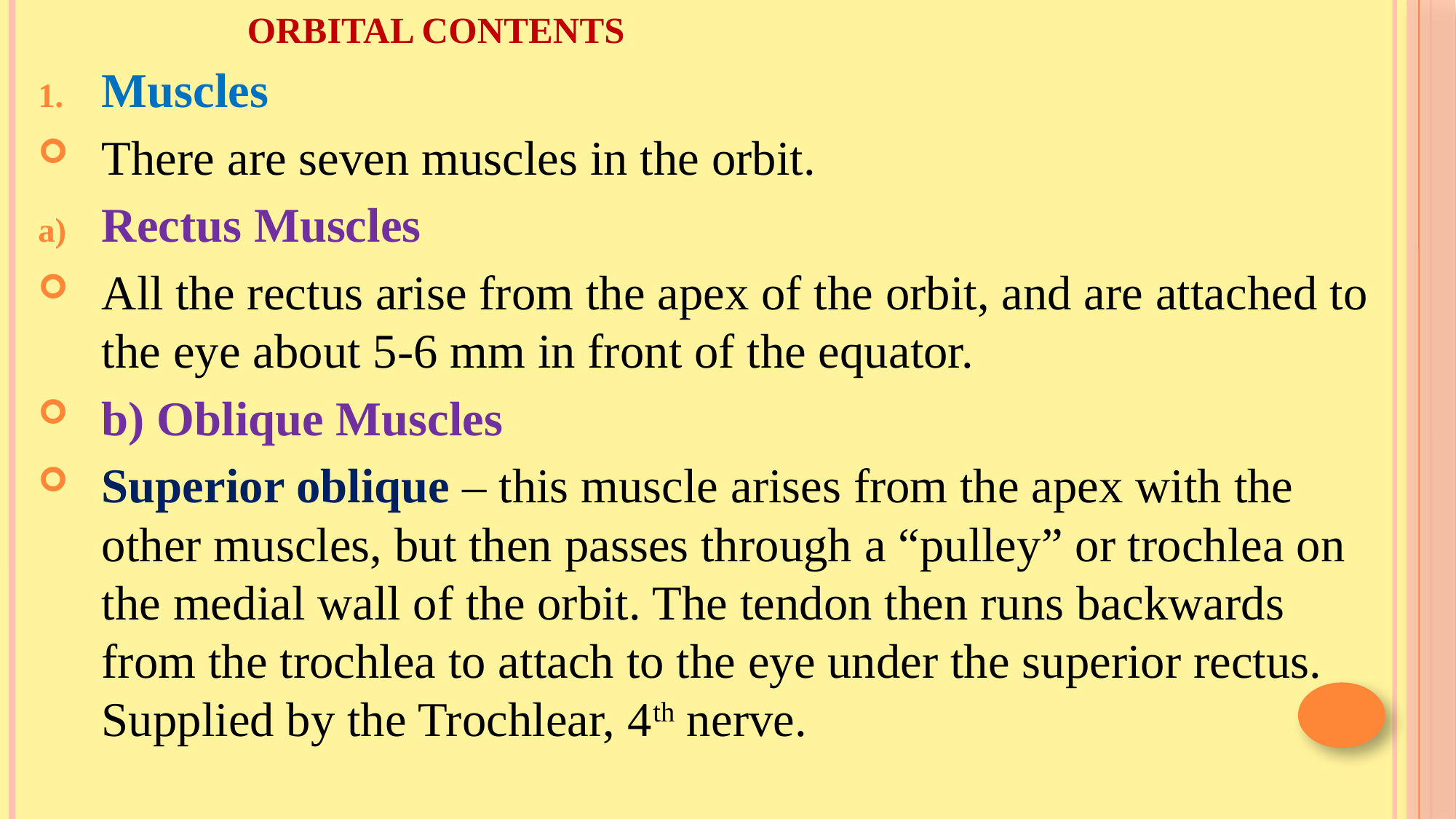

# Orbital Contents
Muscles
There are seven muscles in the orbit.
Rectus Muscles
All the rectus arise from the apex of the orbit, and are attached to the eye about 5-6 mm in front of the equator.
b) Oblique Muscles
Superior oblique – this muscle arises from the apex with the other muscles, but then passes through a “pulley” or trochlea on the medial wall of the orbit. The tendon then runs backwards from the trochlea to attach to the eye under the superior rectus.  Supplied by the Trochlear, 4th nerve.